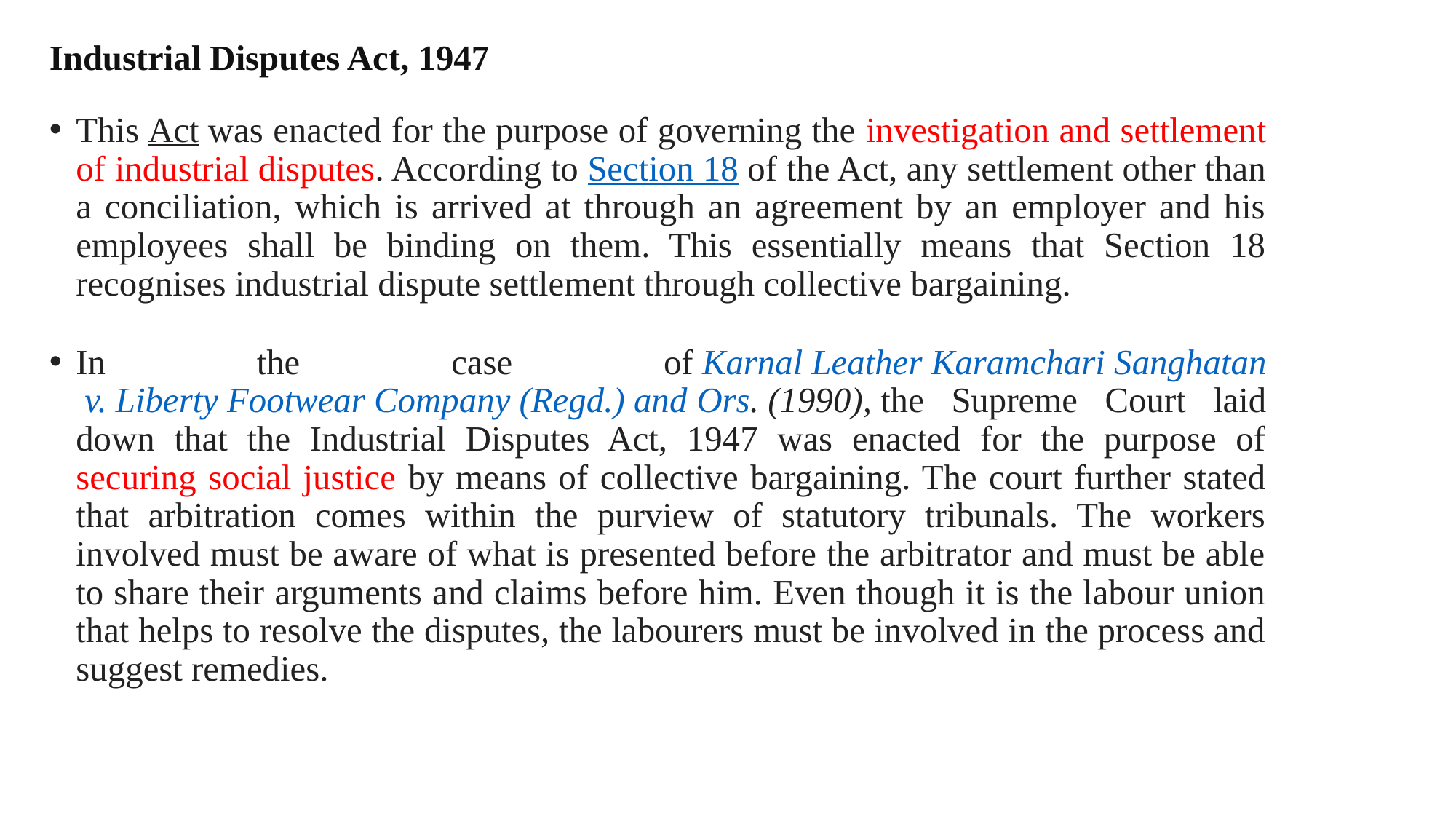

Industrial Disputes Act, 1947
This Act was enacted for the purpose of governing the investigation and settlement of industrial disputes. According to Section 18 of the Act, any settlement other than a conciliation, which is arrived at through an agreement by an employer and his employees shall be binding on them. This essentially means that Section 18 recognises industrial dispute settlement through collective bargaining.
In the case of Karnal Leather Karamchari Sanghatan v. Liberty Footwear Company (Regd.) and Ors. (1990), the Supreme Court laid down that the Industrial Disputes Act, 1947 was enacted for the purpose of securing social justice by means of collective bargaining. The court further stated that arbitration comes within the purview of statutory tribunals. The workers involved must be aware of what is presented before the arbitrator and must be able to share their arguments and claims before him. Even though it is the labour union that helps to resolve the disputes, the labourers must be involved in the process and suggest remedies.